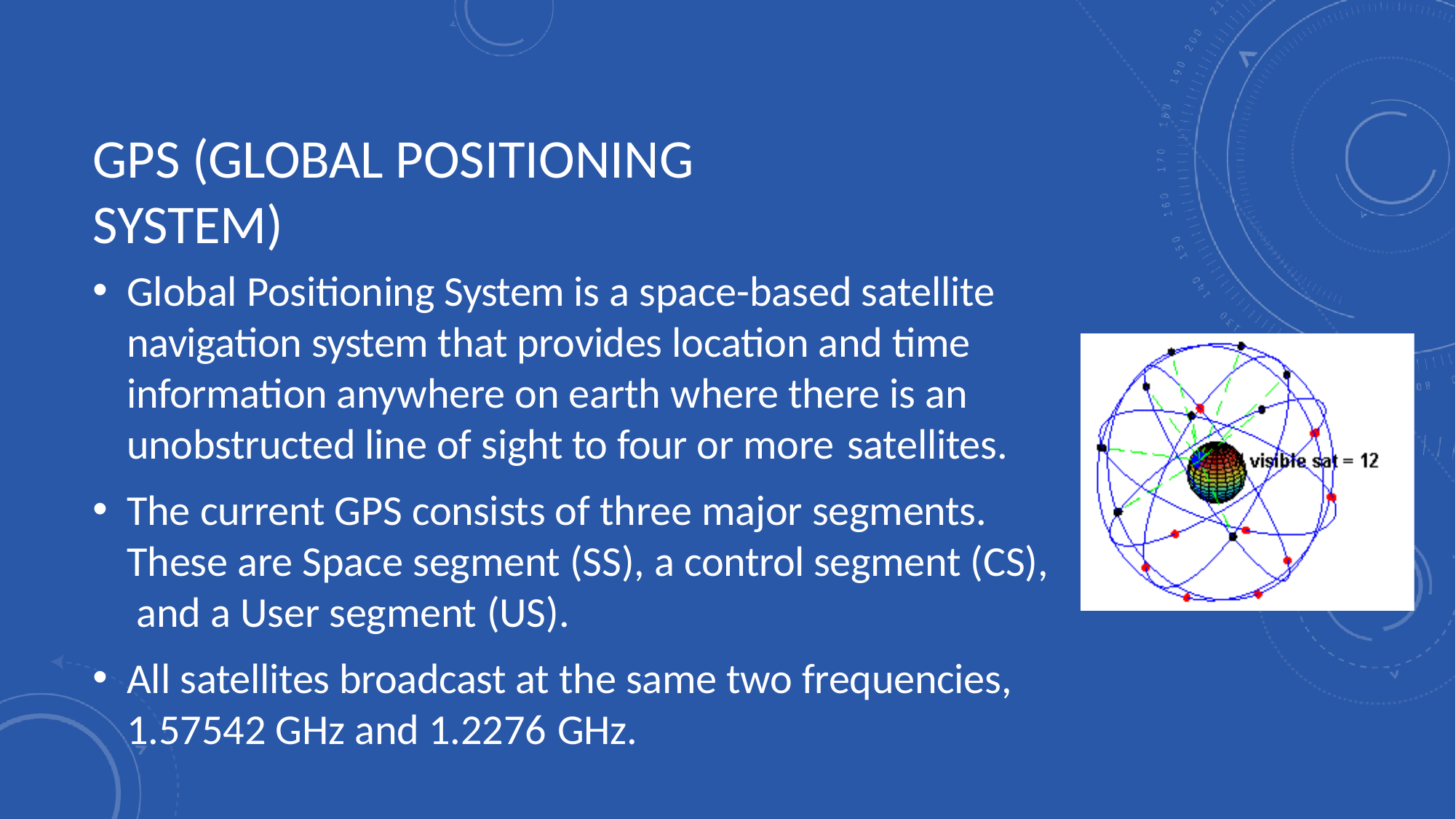

# GPS (GLOBAL POSITIONING SYSTEM)
Global Positioning System is a space-based satellite  navigation system that provides location and time  information anywhere on earth where there is an  unobstructed line of sight to four or more satellites.
The current GPS consists of three major segments.  These are Space segment (SS), a control segment (CS),  and a User segment (US).
All satellites broadcast at the same two frequencies,  1.57542 GHz and 1.2276 GHz.